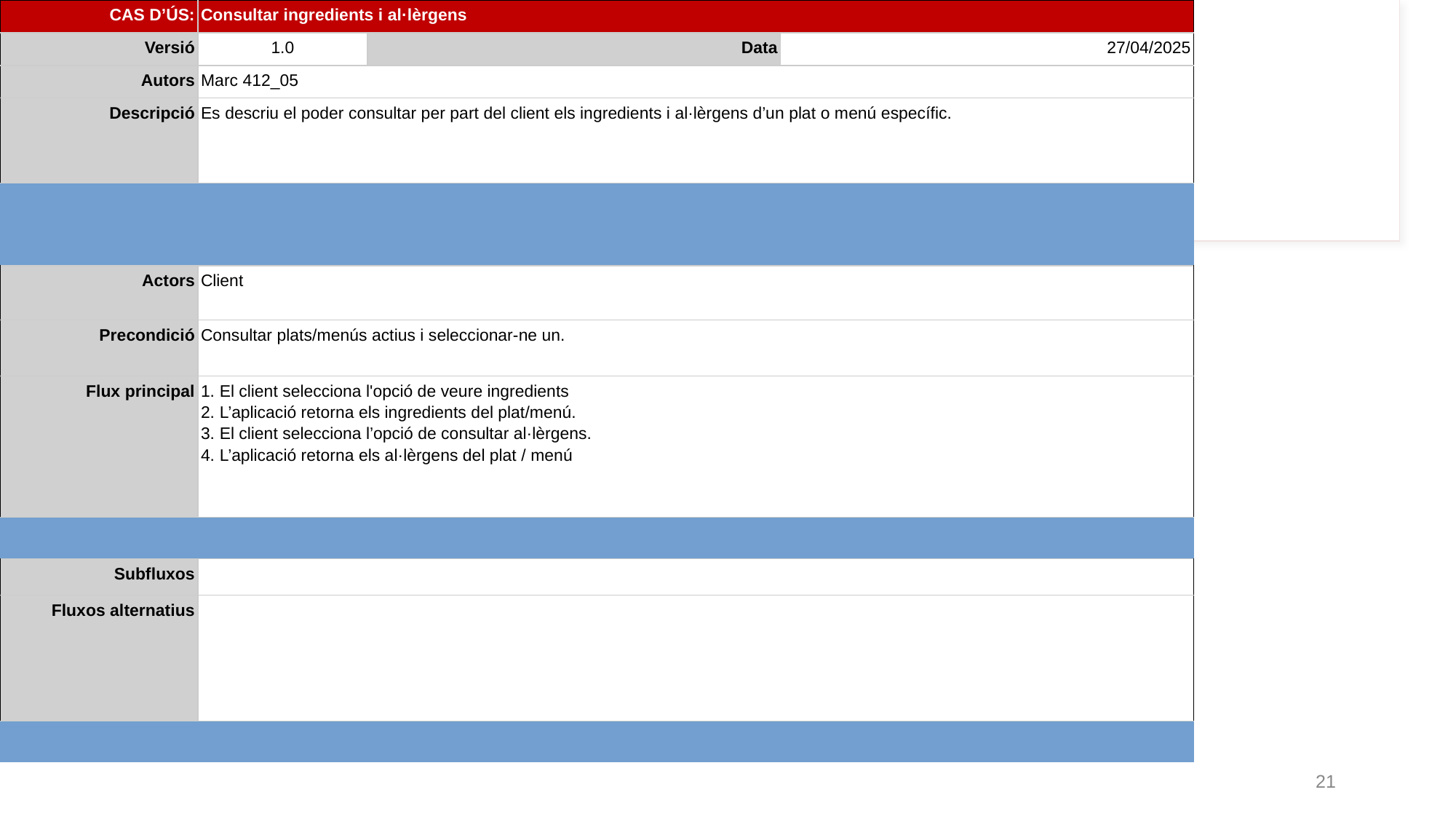

| CAS D’ÚS: | Consultar ingredients i al·lèrgens |  |  |  |  |  |  |  |
| --- | --- | --- | --- | --- | --- | --- | --- | --- |
| Versió | 1.0 |  | Data |  |  | 27/04/2025 |  |  |
| Autors | Marc 412\_05 |  |  |  |  |  |  |  |
| Descripció | Es descriu el poder consultar per part del client els ingredients i al·lèrgens d’un plat o menú específic. |  |  |  |  |  |  |  |
|  |  |  |  |  |  |  |  |  |
|  |  |  |  |  |  |  |  |  |
| Actors | Client |  |  |  |  |  |  |  |
| Precondició | Consultar plats/menús actius i seleccionar-ne un. |  |  |  |  |  |  |  |
| Flux principal | 1. El client selecciona l'opció de veure ingredients 2. L’aplicació retorna els ingredients del plat/menú. 3. El client selecciona l’opció de consultar al·lèrgens. 4. L’aplicació retorna els al·lèrgens del plat / menú |  |  |  |  |  |  |  |
|  |  |  |  |  |  |  |  |  |
| Subfluxos |  |  |  |  |  |  |  |  |
| Fluxos alternatius |  |  |  |  |  |  |  |  |
|  |  |  |  |  |  |  |  |  |
|  |  |  |  |  |  |  |  |  |
|  |  |  |  |  |  |  |  |  |
| Postcondició |  |  |  |  |  |  |  |  |
| Requeriments no funcionals |  |  |  |  |  |  |  |  |
| Prioritat | Normal |  |  |  |  |  |  |  |
| Comentaris |  |  |  |  |  |  |  |  |
21